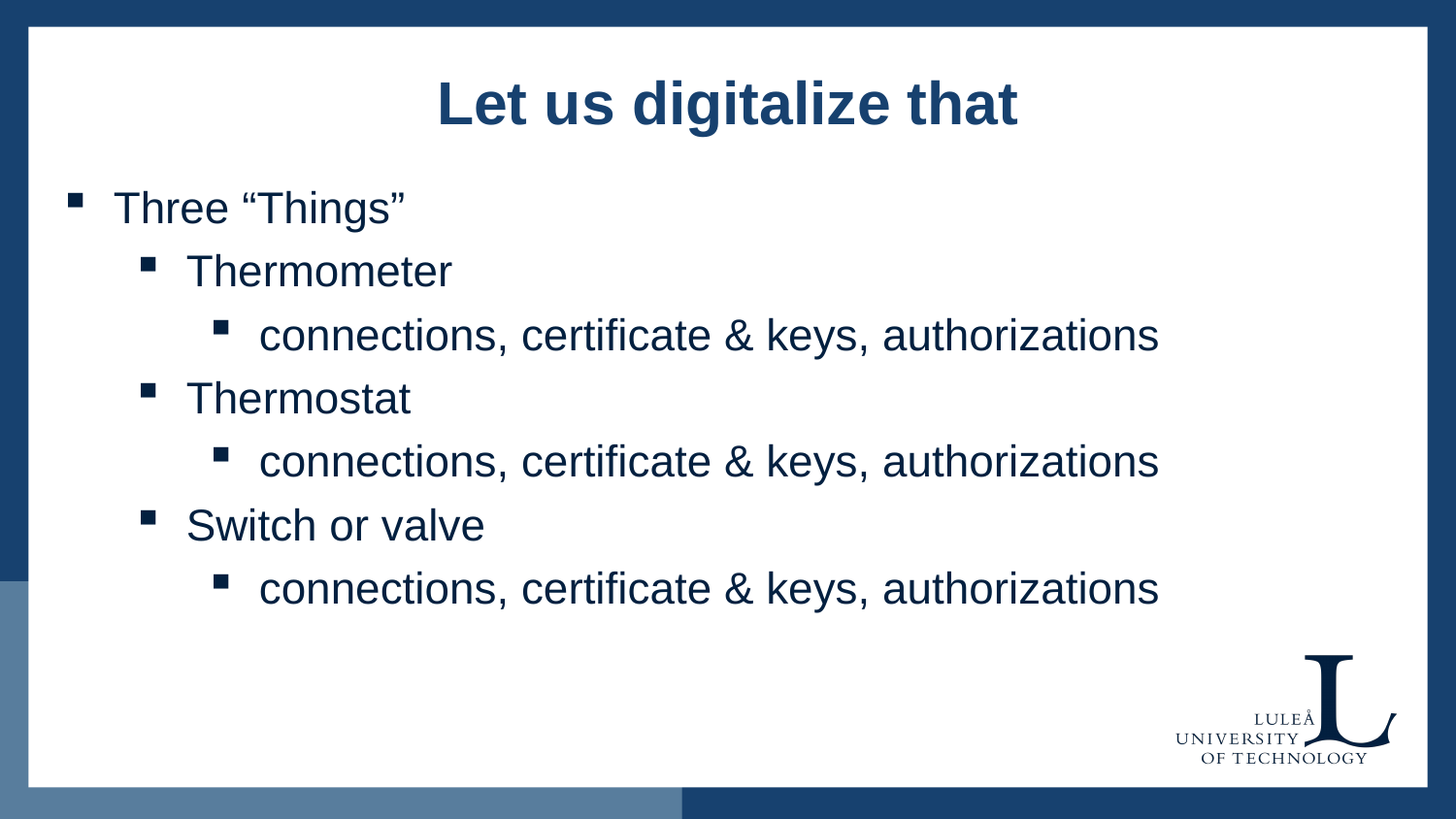

# Let us digitalize that
Three “Things”
Thermometer
connections, certificate & keys, authorizations
Thermostat
connections, certificate & keys, authorizations
Switch or valve
connections, certificate & keys, authorizations
4